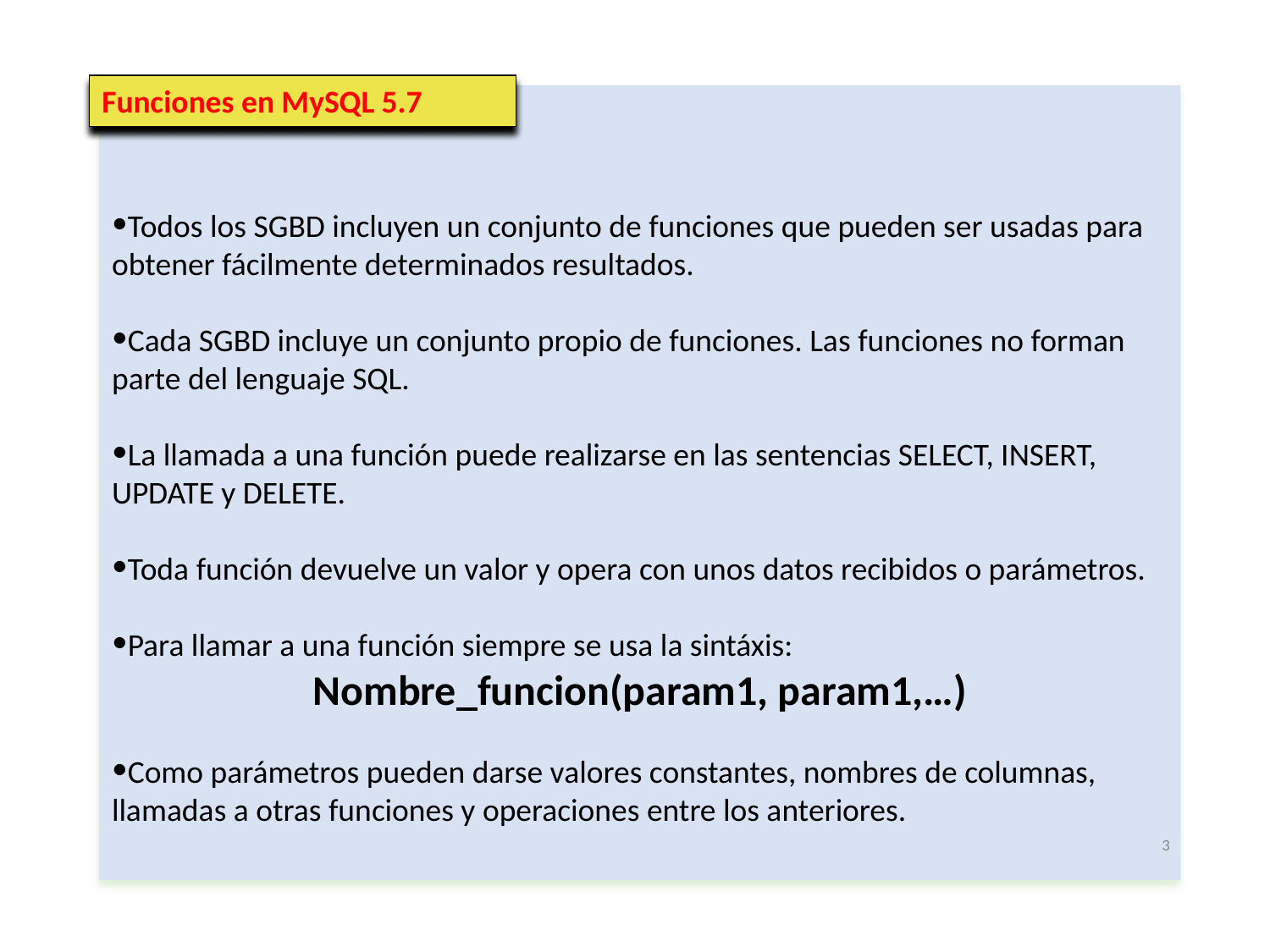

Funciones en MySQL 5.7

Todos los SGBD incluyen un conjunto de funciones que pueden ser usadas para obtener fácilmente determinados resultados.

Cada SGBD incluye un conjunto propio de funciones. Las funciones no forman parte del lenguaje SQL.

La llamada a una función puede realizarse en las sentencias SELECT, INSERT, UPDATE y DELETE.

Toda función devuelve un valor y opera con unos datos recibidos o parámetros.

Para llamar a una función siempre se usa la sintáxis:
Nombre_funcion(param1, param1,…)

Como parámetros pueden darse valores constantes, nombres de columnas, llamadas a otras funciones y operaciones entre los anteriores.

3